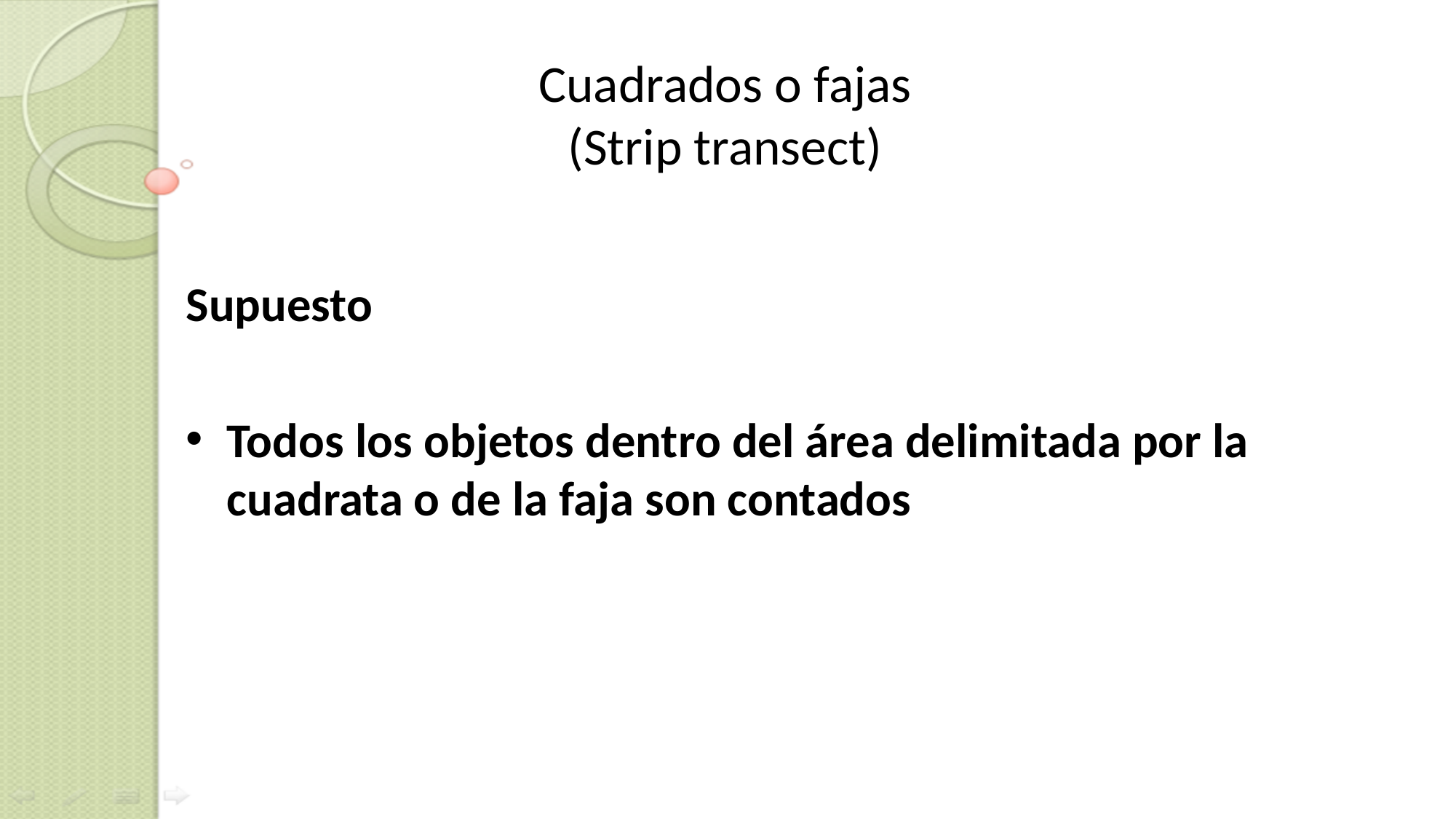

# Cuadrados o fajas (Strip transect)
Supuesto

Todos los objetos dentro del área delimitada por la cuadrata o de la faja son contados